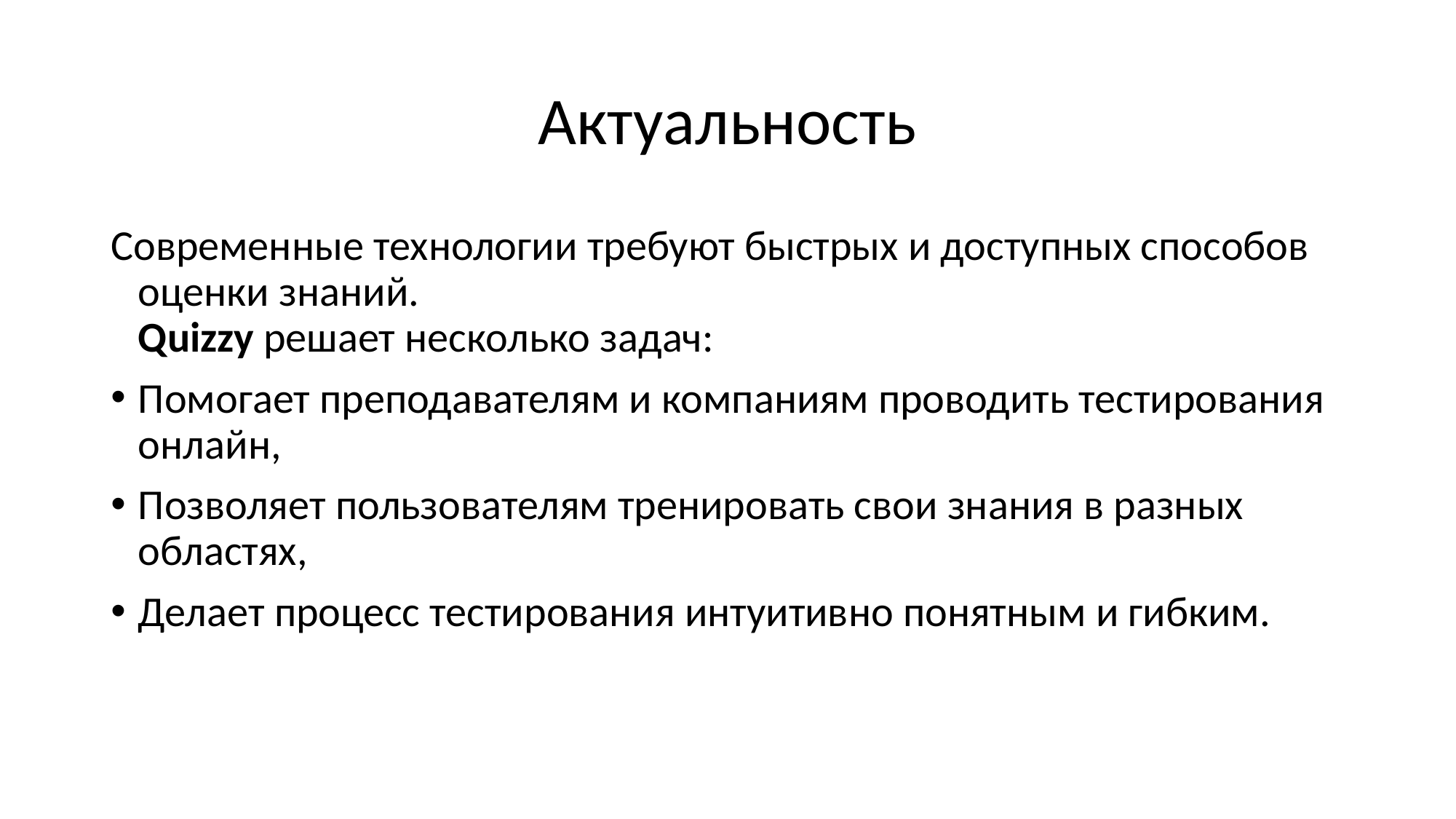

# Актуальность
Современные технологии требуют быстрых и доступных способов оценки знаний.
Quizzy решает несколько задач:
Помогает преподавателям и компаниям проводить тестирования онлайн,
Позволяет пользователям тренировать свои знания в разных областях,
Делает процесс тестирования интуитивно понятным и гибким.